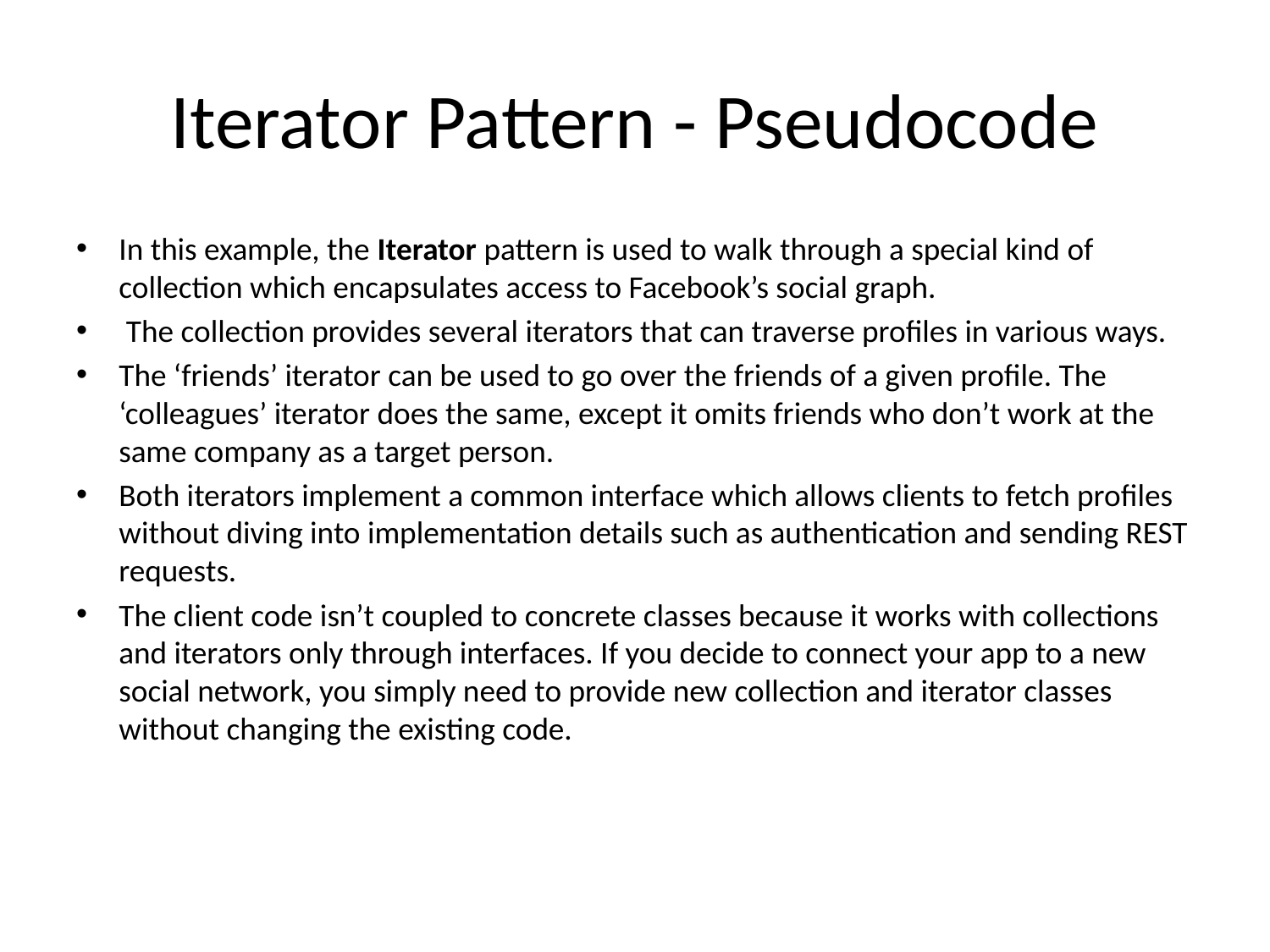

# Iterator Pattern - Pseudocode
In this example, the Iterator pattern is used to walk through a special kind of collection which encapsulates access to Facebook’s social graph.
 The collection provides several iterators that can traverse profiles in various ways.
The ‘friends’ iterator can be used to go over the friends of a given profile. The ‘colleagues’ iterator does the same, except it omits friends who don’t work at the same company as a target person.
Both iterators implement a common interface which allows clients to fetch profiles without diving into implementation details such as authentication and sending REST requests.
The client code isn’t coupled to concrete classes because it works with collections and iterators only through interfaces. If you decide to connect your app to a new social network, you simply need to provide new collection and iterator classes without changing the existing code.